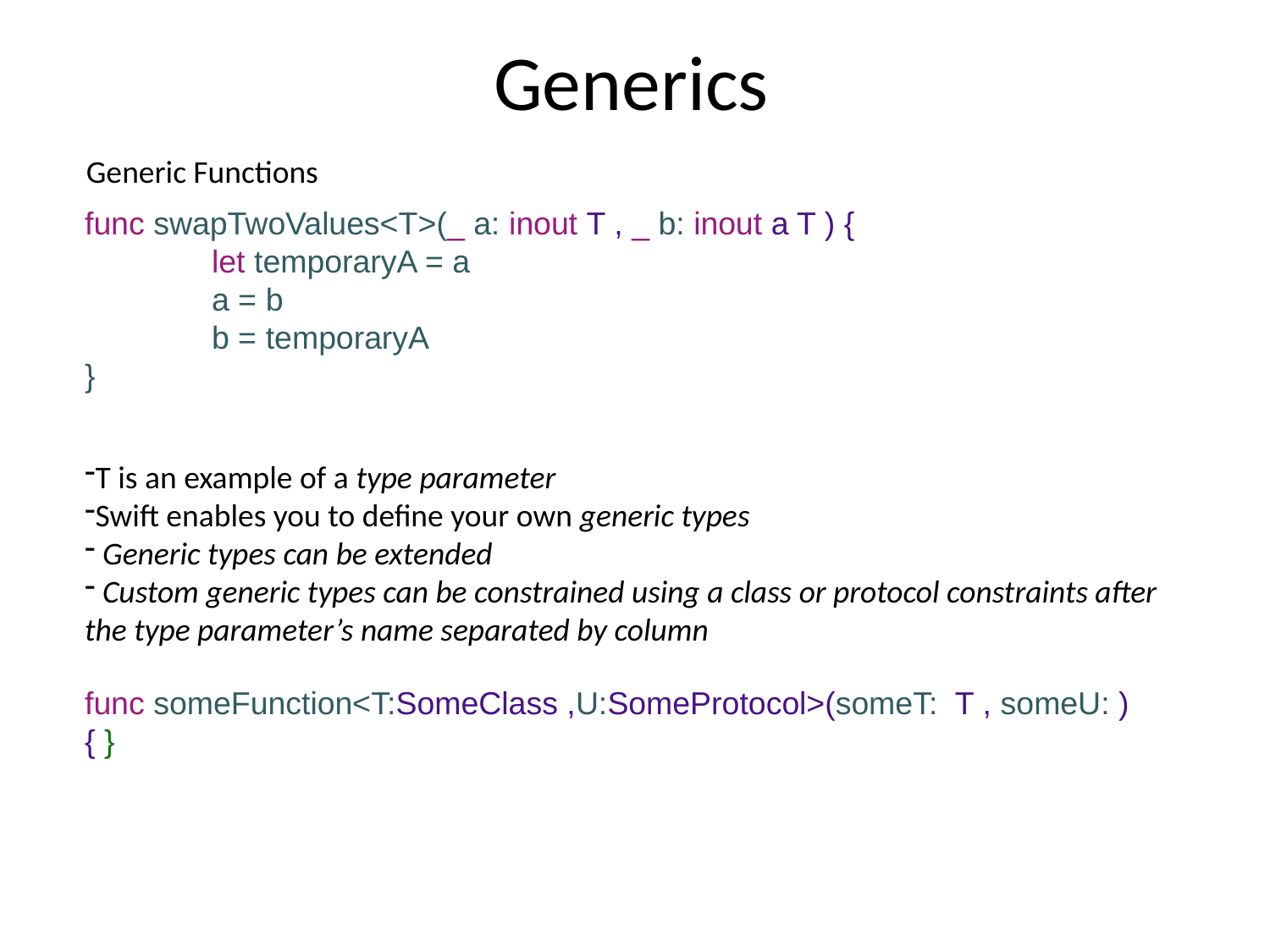

Generics
Generic Functions
func swapTwoValues<T>(_ a: inout T , _ b: inout a T ) {
	let temporaryA = a
	a = b
	b = temporaryA
}
T is an example of a type parameter
Swift enables you to define your own generic types
 Generic types can be extended
 Custom generic types can be constrained using a class or protocol constraints after the type parameter’s name separated by column
func someFunction<T:SomeClass ,U:SomeProtocol>(someT:  T , someU: ) { }